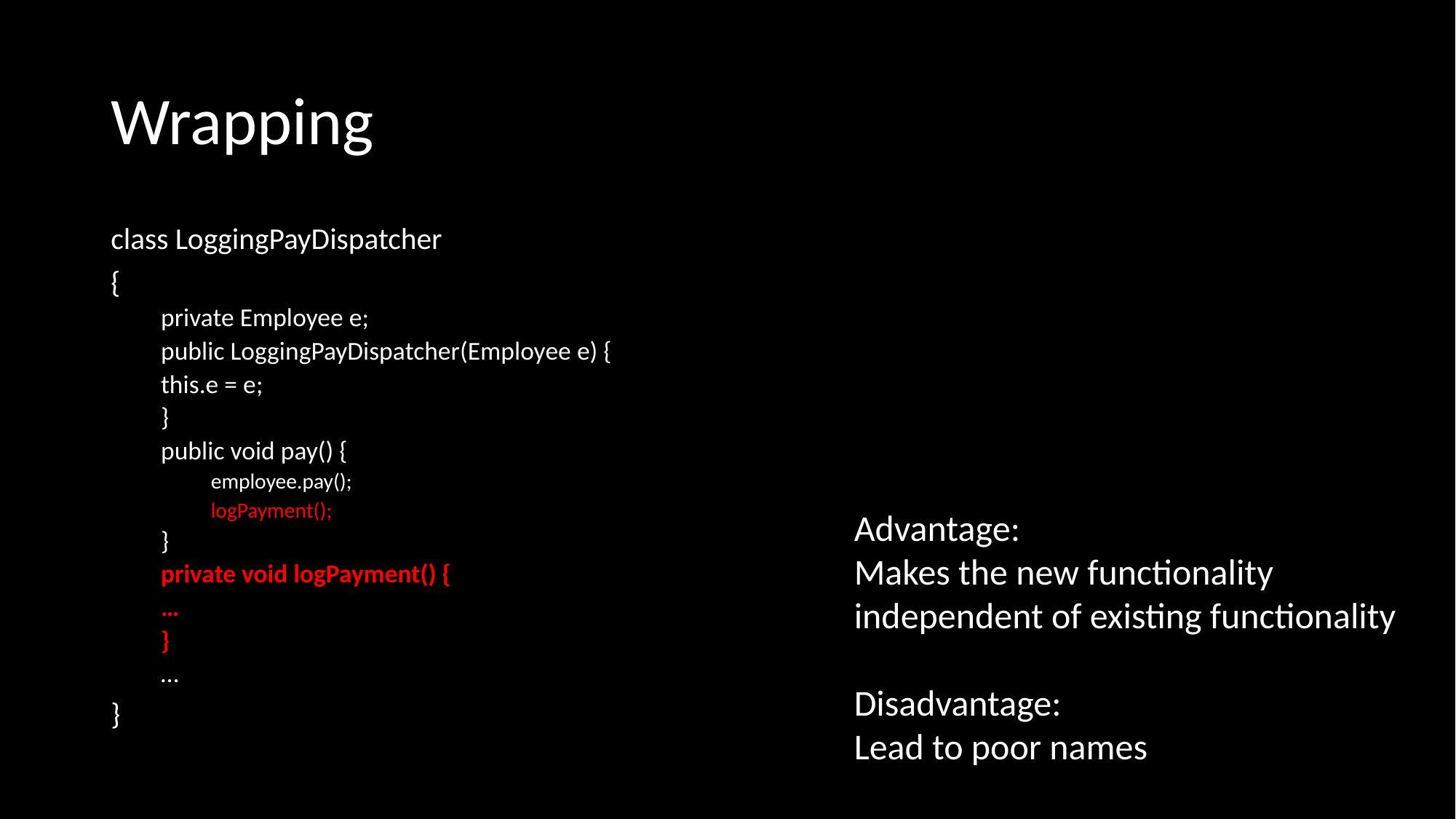

# Wrapping
class LoggingPayDispatcher
{
private Employee e;
public LoggingPayDispatcher(Employee e) {
	this.e = e;
}
public void pay() {
employee.pay();
logPayment();
}
private void logPayment() {
	…
}
…
}
Advantage:
Makes the new functionality
independent of existing functionality

Disadvantage:
Lead to poor names